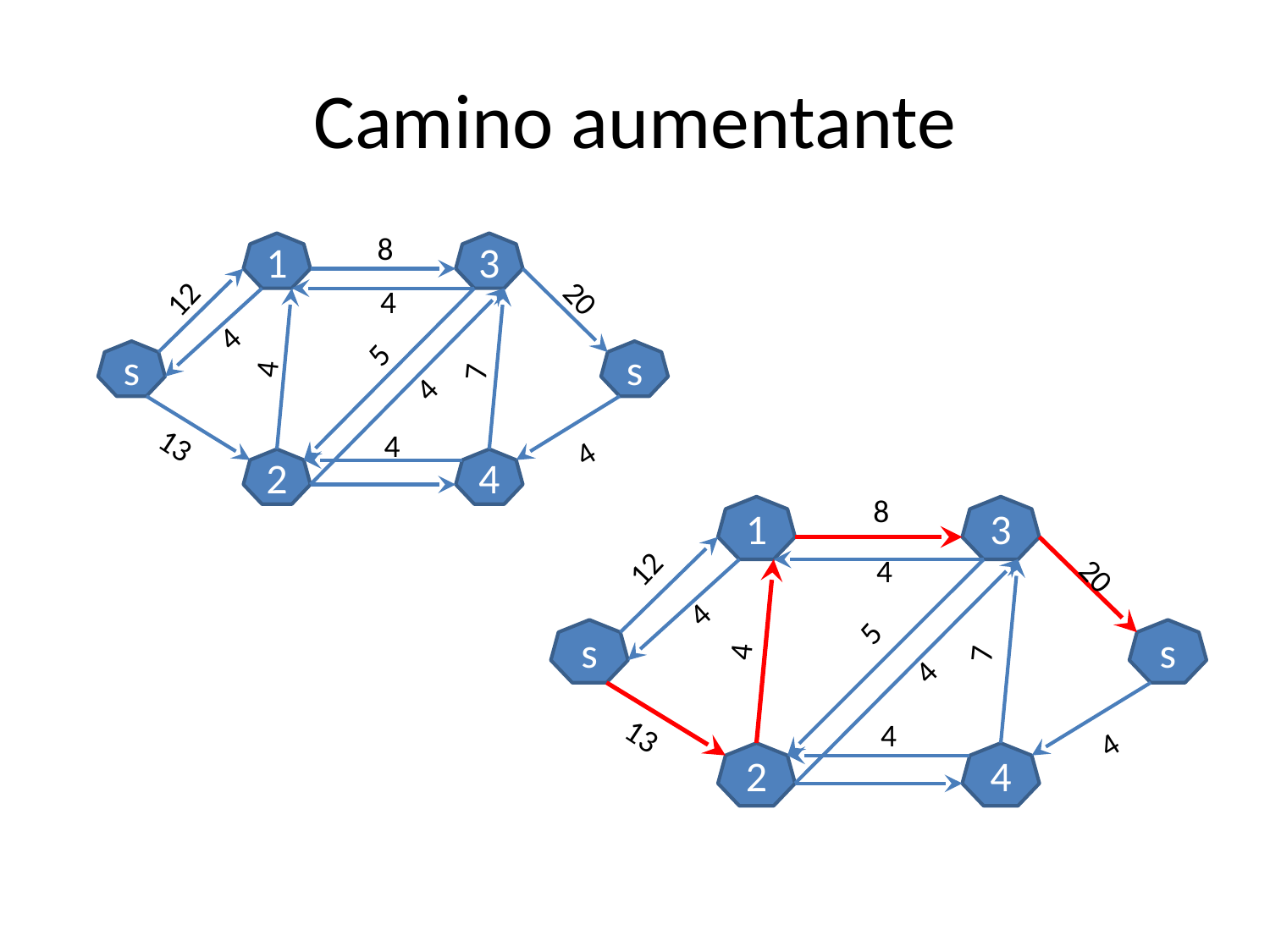

# Camino aumentante
8
1
3
20
12
4
4
5
s
s
4
7
4
4
13
4
2
4
8
1
3
12
4
20
4
5
s
s
4
7
4
4
13
4
2
4